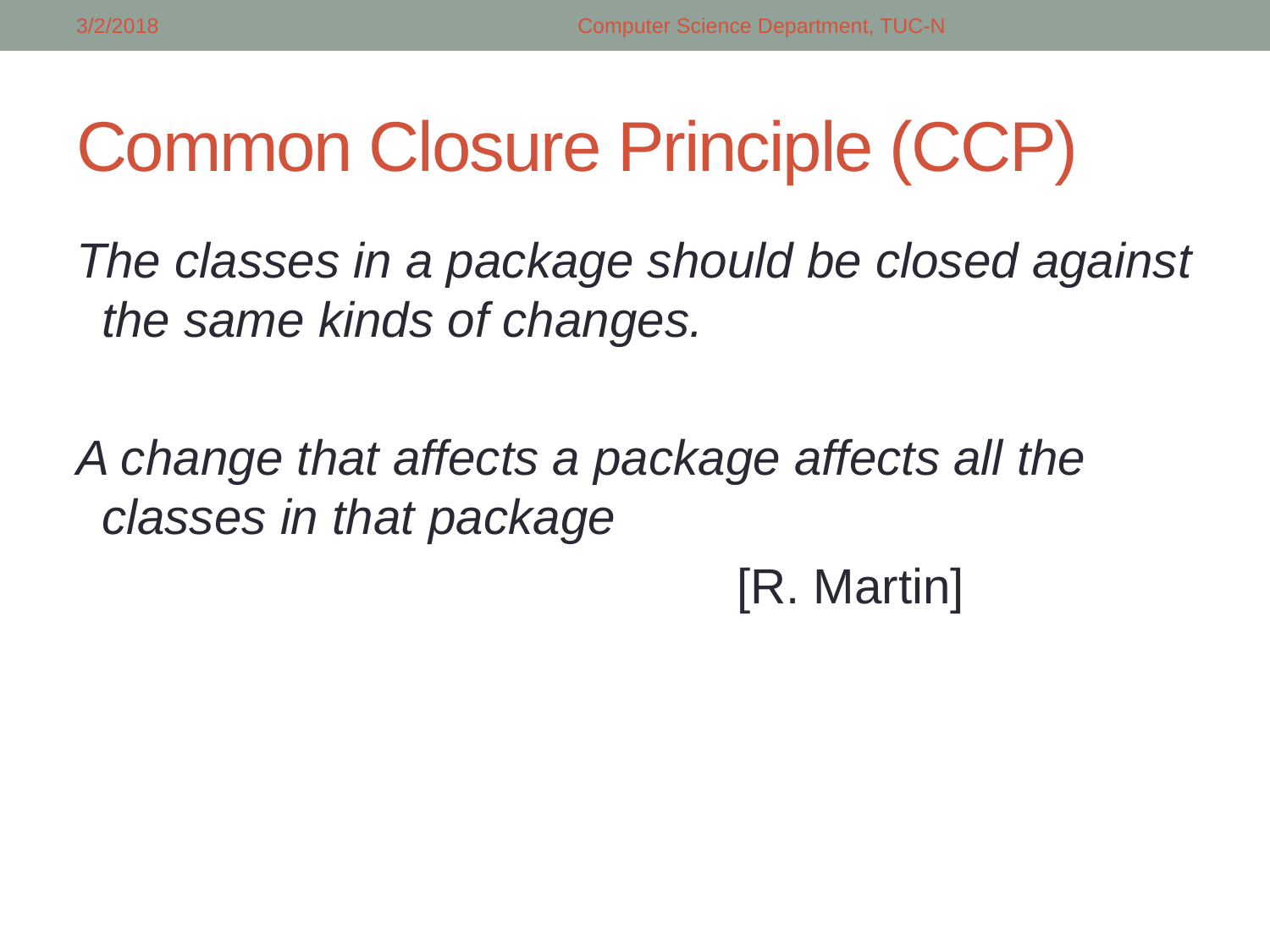

3/2/2018
Computer Science Department, TUC-N
# Common Closure Principle (CCP)
The classes in a package should be closed against the same kinds of changes.

A change that affects a package affects all the classes in that package
						[R. Martin]